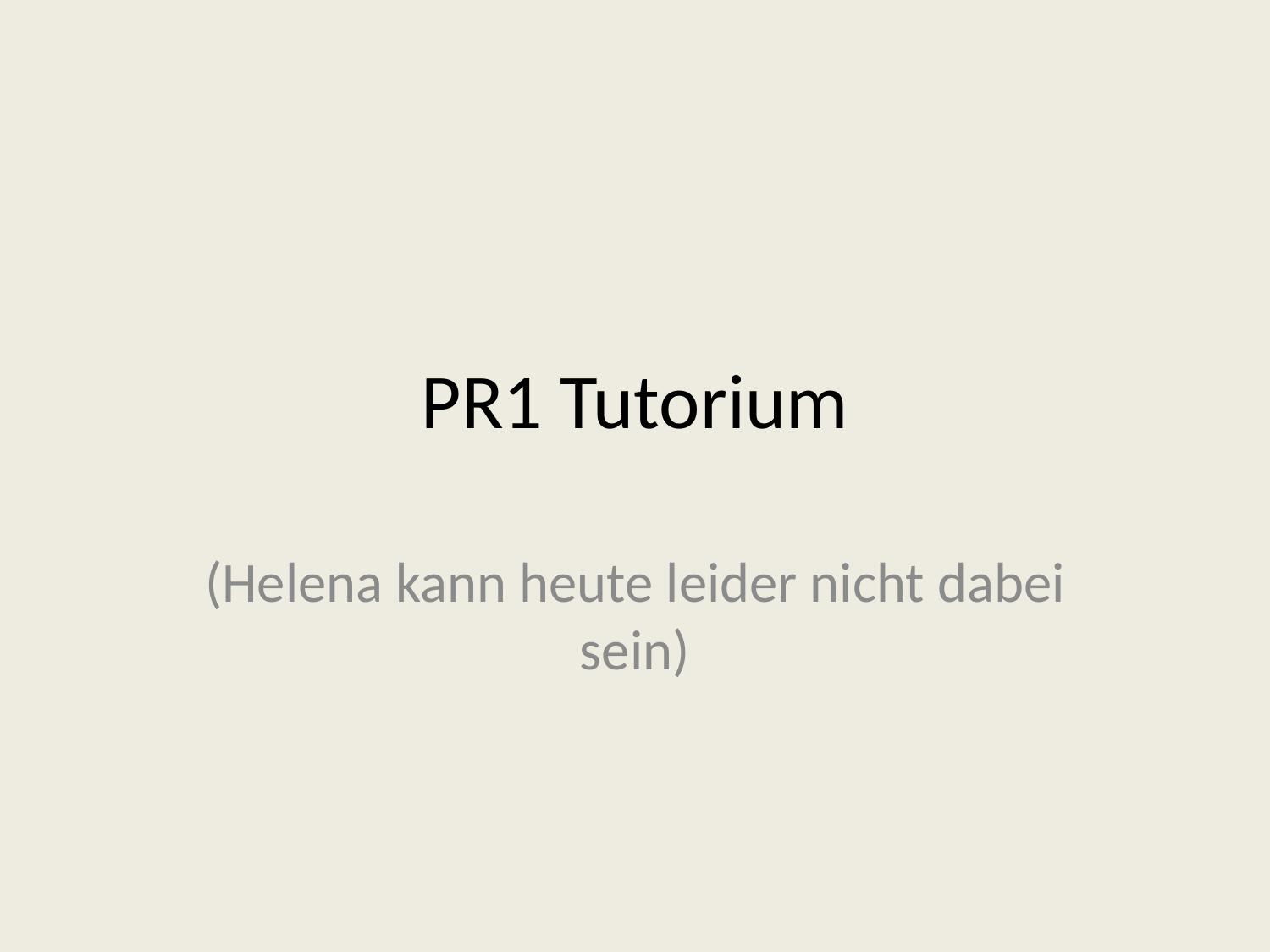

# PR1 Tutorium
(Helena kann heute leider nicht dabei sein)